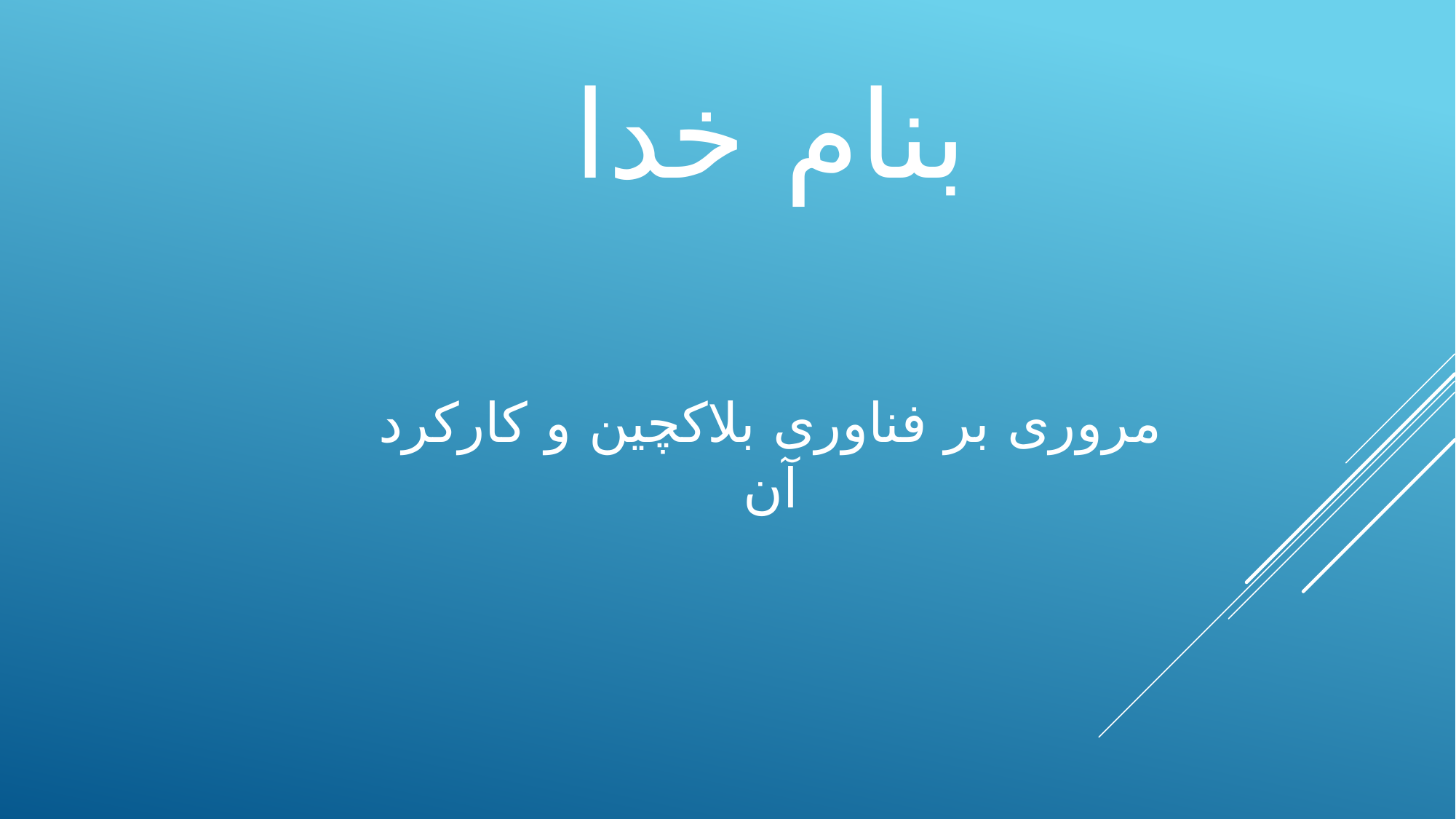

بنام خدا
مروری بر فناوری بلاکچین و کارکرد آن